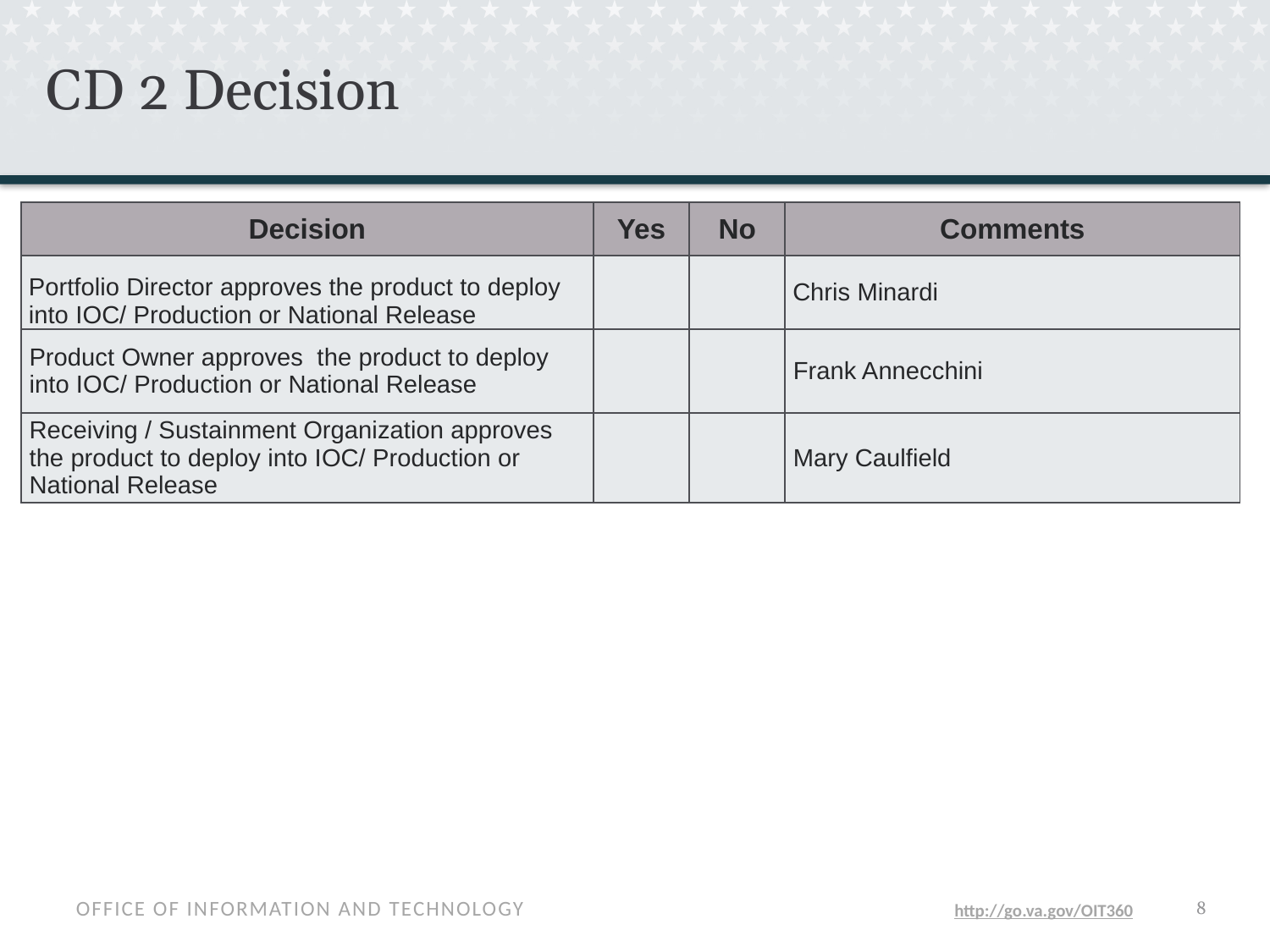

# CD 2 Decision
| Decision | Yes | No | Comments |
| --- | --- | --- | --- |
| Portfolio Director approves the product to deploy into IOC/ Production or National Release |  |  | Chris Minardi |
| Product Owner approves the product to deploy into IOC/ Production or National Release |  |  | Frank Annecchini |
| Receiving / Sustainment Organization approves the product to deploy into IOC/ Production or National Release |  |  | Mary Caulfield |
8